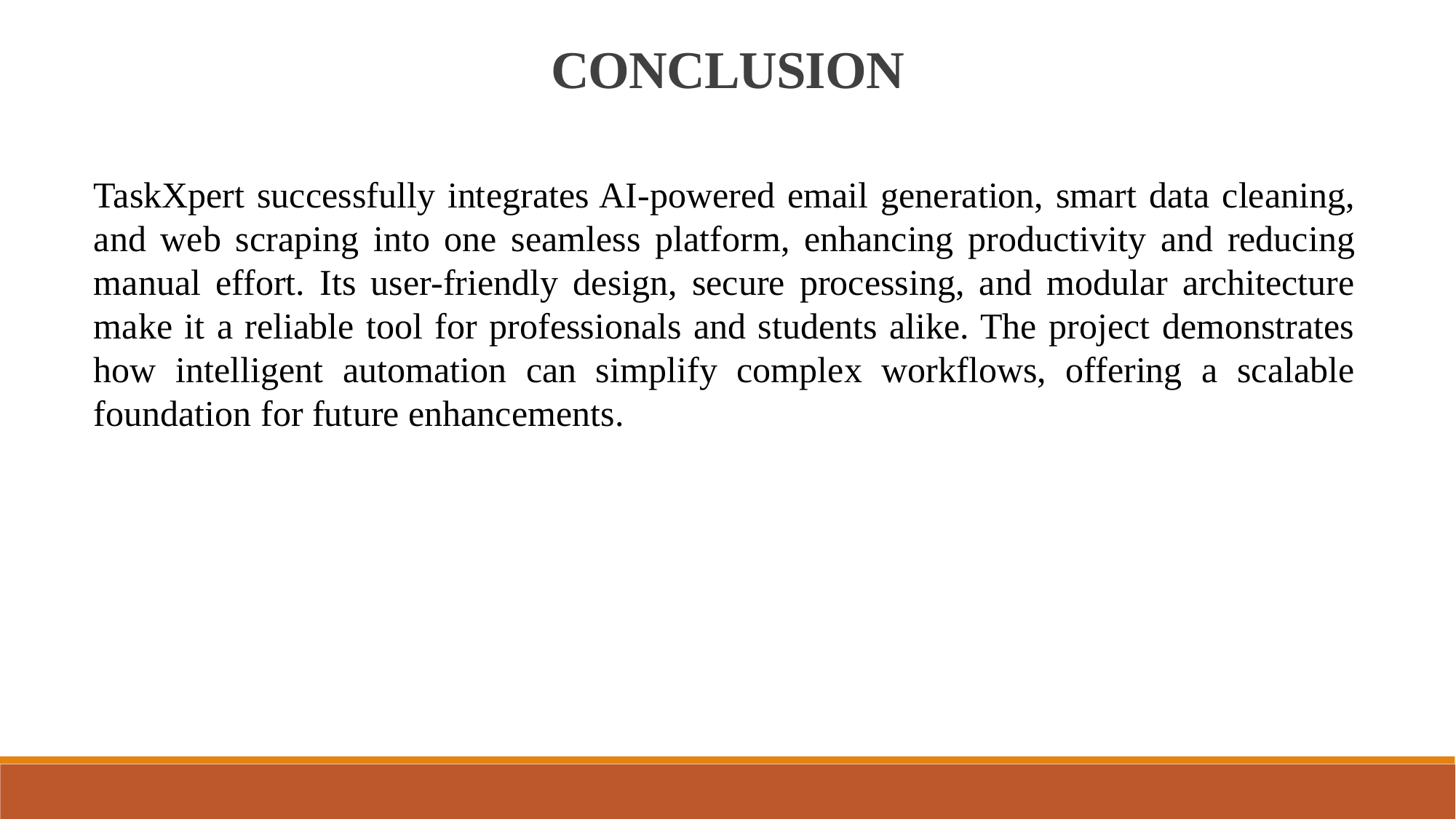

CONCLUSION
TaskXpert successfully integrates AI-powered email generation, smart data cleaning, and web scraping into one seamless platform, enhancing productivity and reducing manual effort. Its user-friendly design, secure processing, and modular architecture make it a reliable tool for professionals and students alike. The project demonstrates how intelligent automation can simplify complex workflows, offering a scalable foundation for future enhancements.